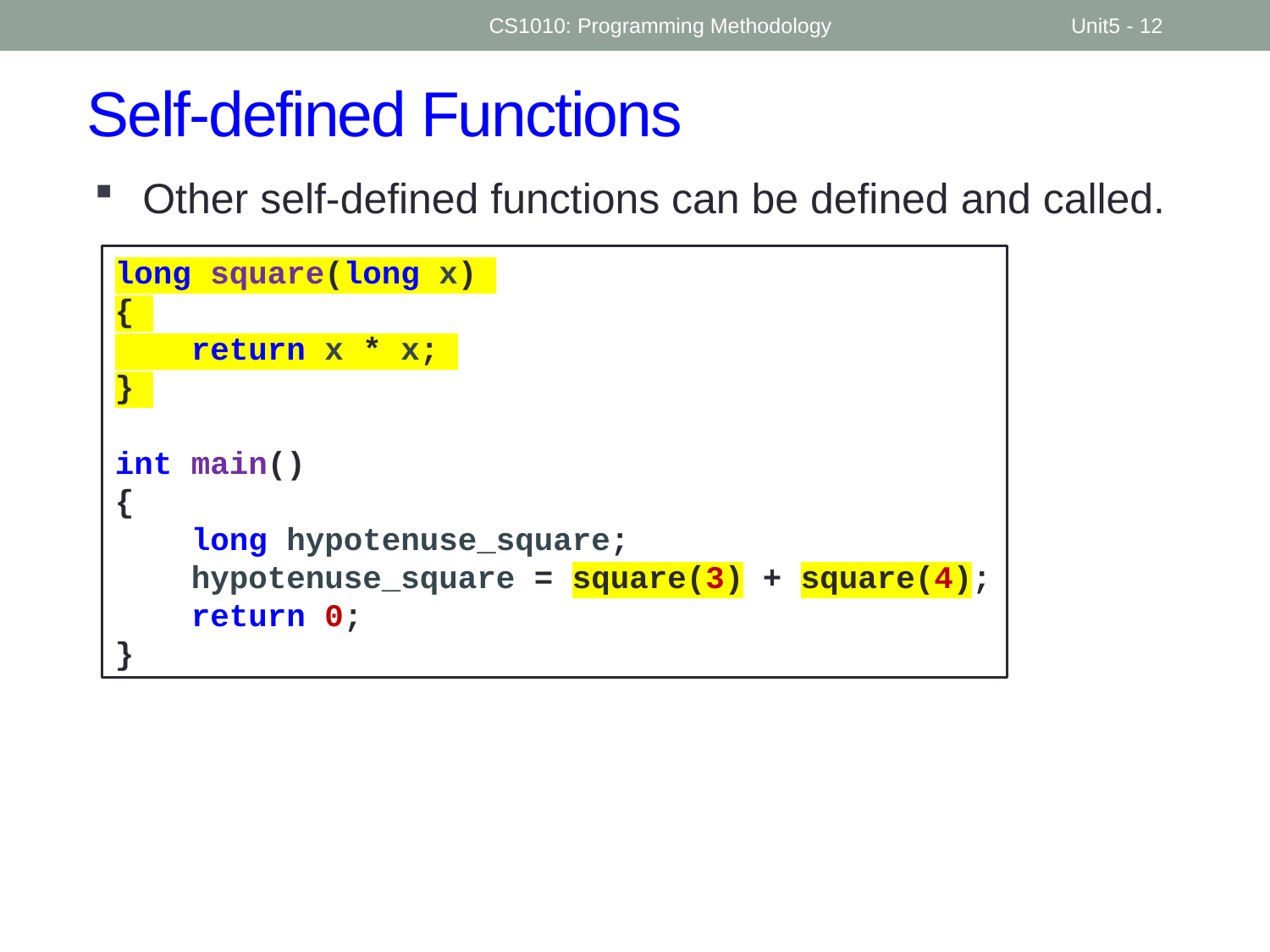

CS1010: Programming Methodology
Unit5 - 12
# Self-defined Functions
Other self-defined functions can be defined and called.

long square(long x)
{
    return x * x;
}

int main()
{
    long hypotenuse_square;
    hypotenuse_square = square(3) + square(4);
    return 0;
}